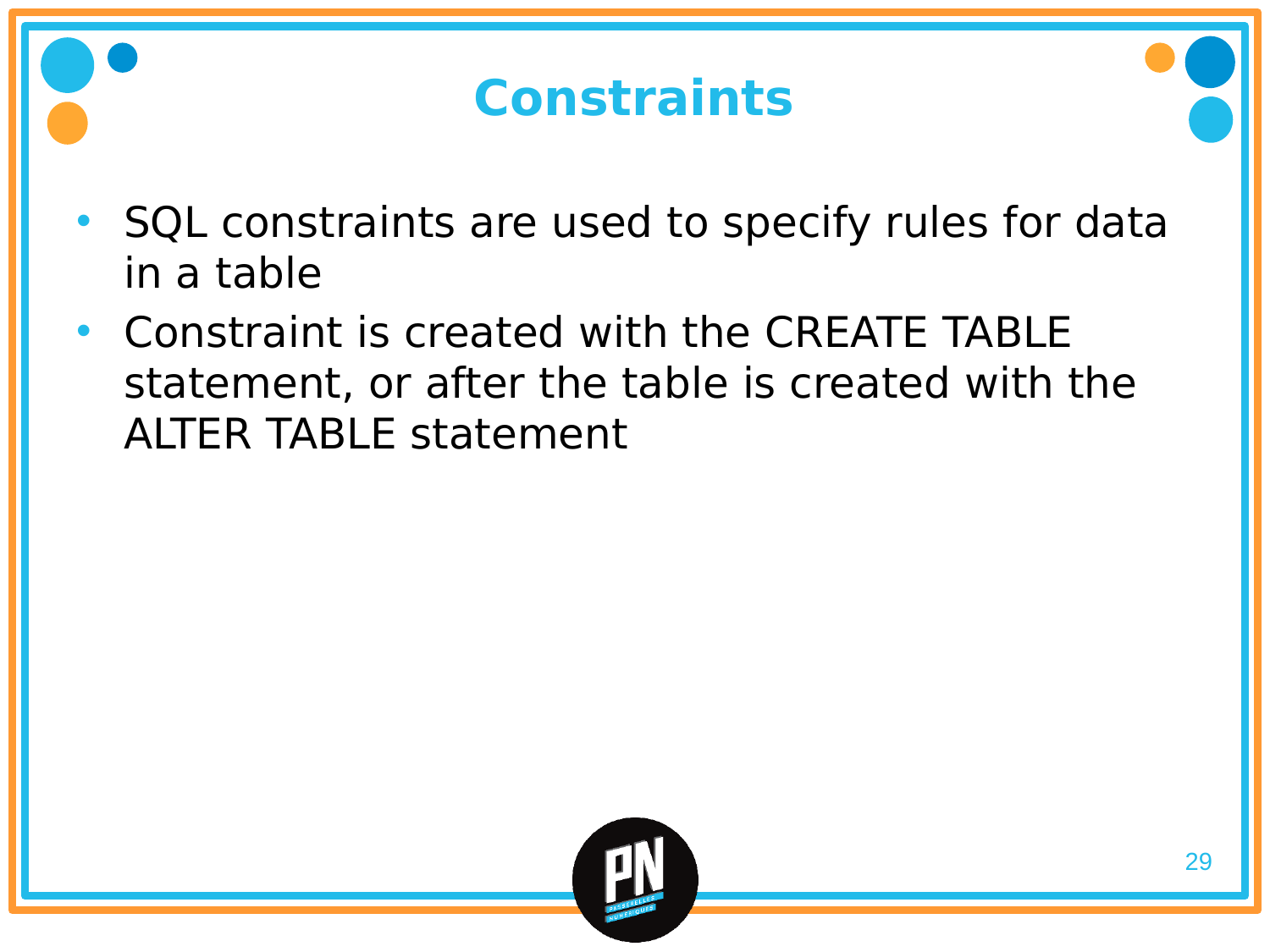

# Constraints
SQL constraints are used to specify rules for data in a table
Constraint is created with the CREATE TABLE statement, or after the table is created with the ALTER TABLE statement